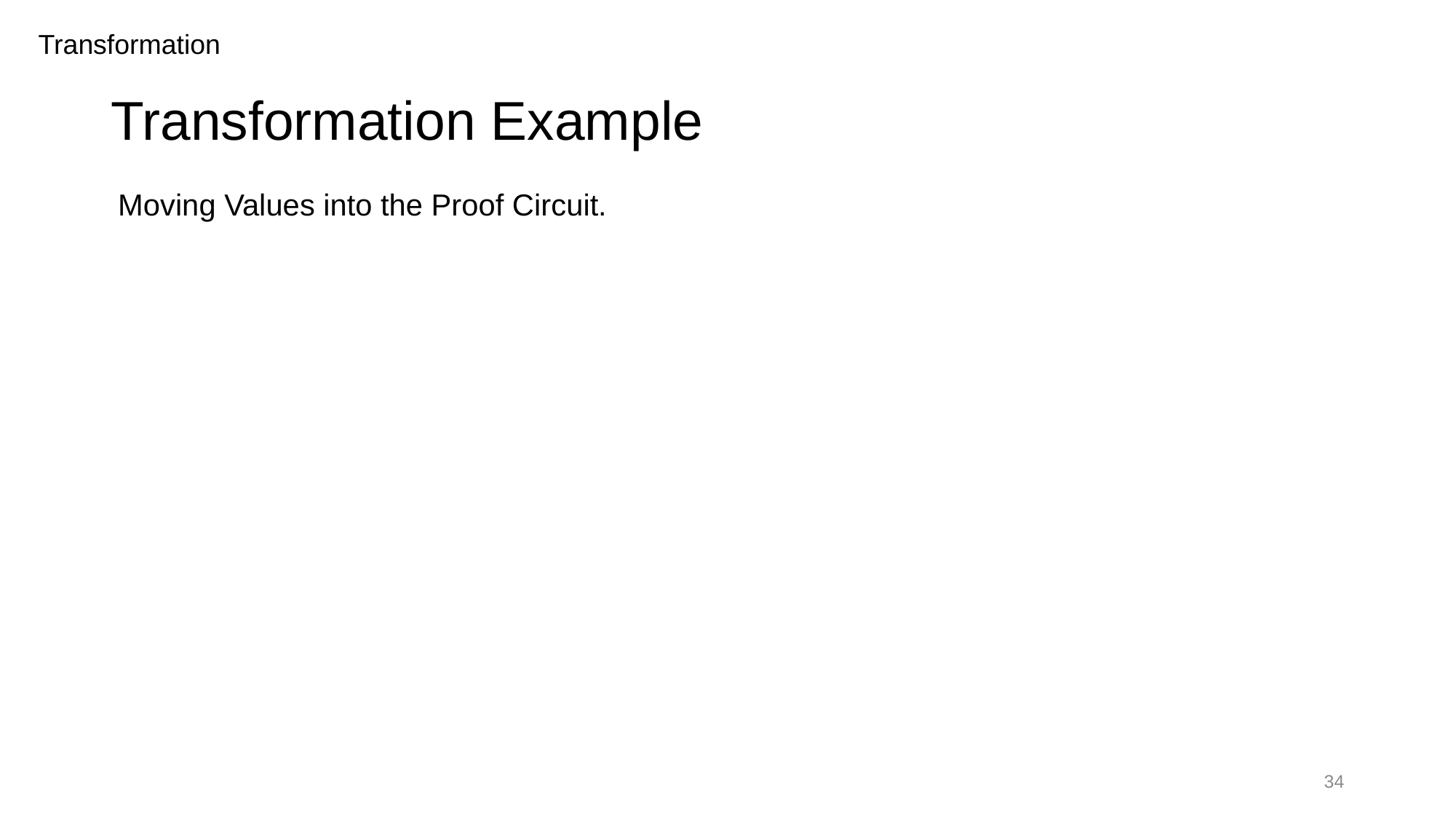

Transformation
# Transformation Example
Moving Values into the Proof Circuit.

34